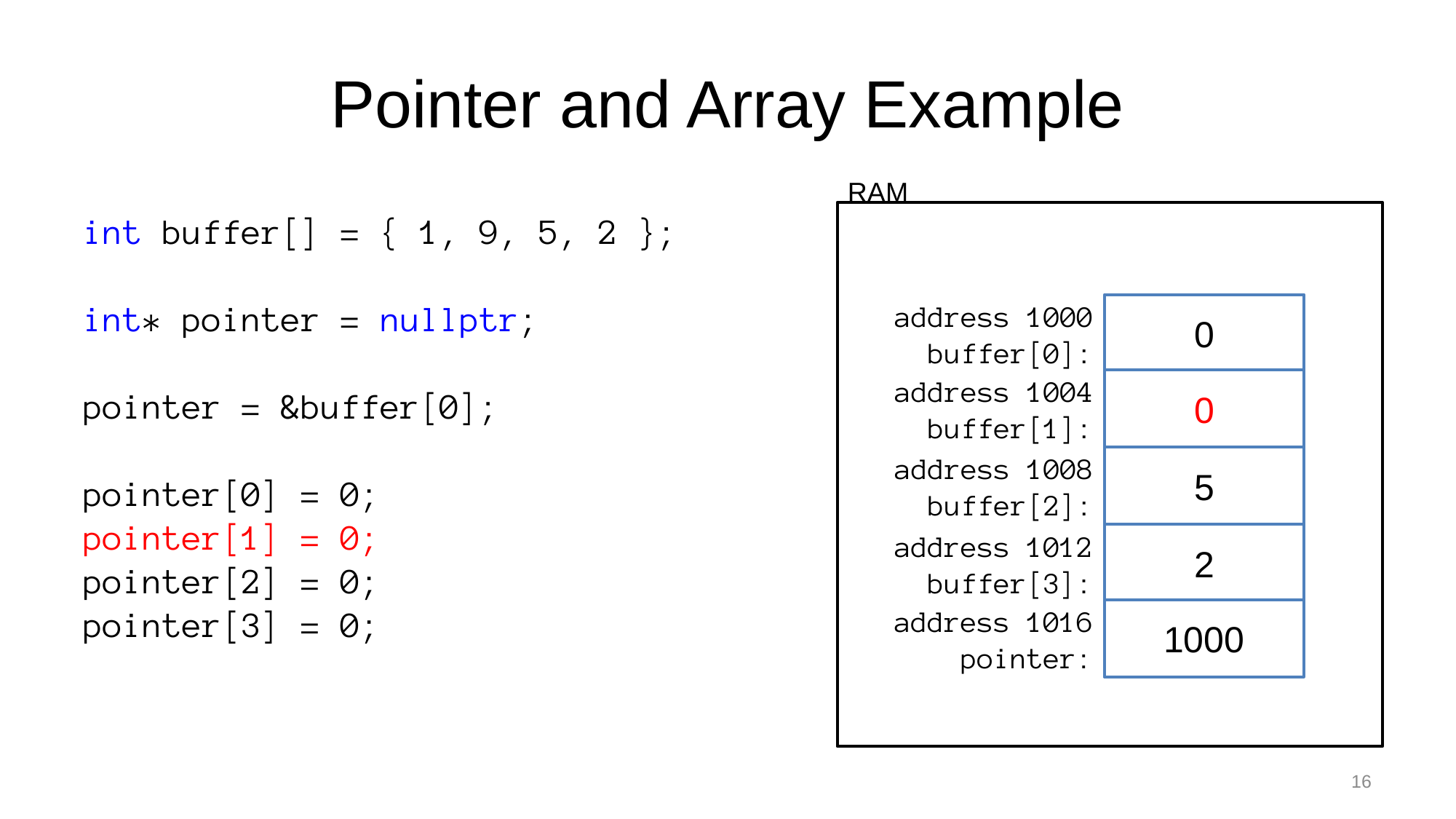

# Pointer and Array Example
RAM
int buffer[] = { 1, 9, 5, 2 };

int* pointer = nullptr;

pointer = &buffer[0];

pointer[0] = 0;
pointer[1] = 0;
pointer[2] = 0;
pointer[3] = 0;

address 1000
buffer[0]:
0
address 1004
buffer[1]:
0
address 1008
buffer[2]:
5
address 1012
buffer[3]:
2
address 1016
pointer:
1000
16